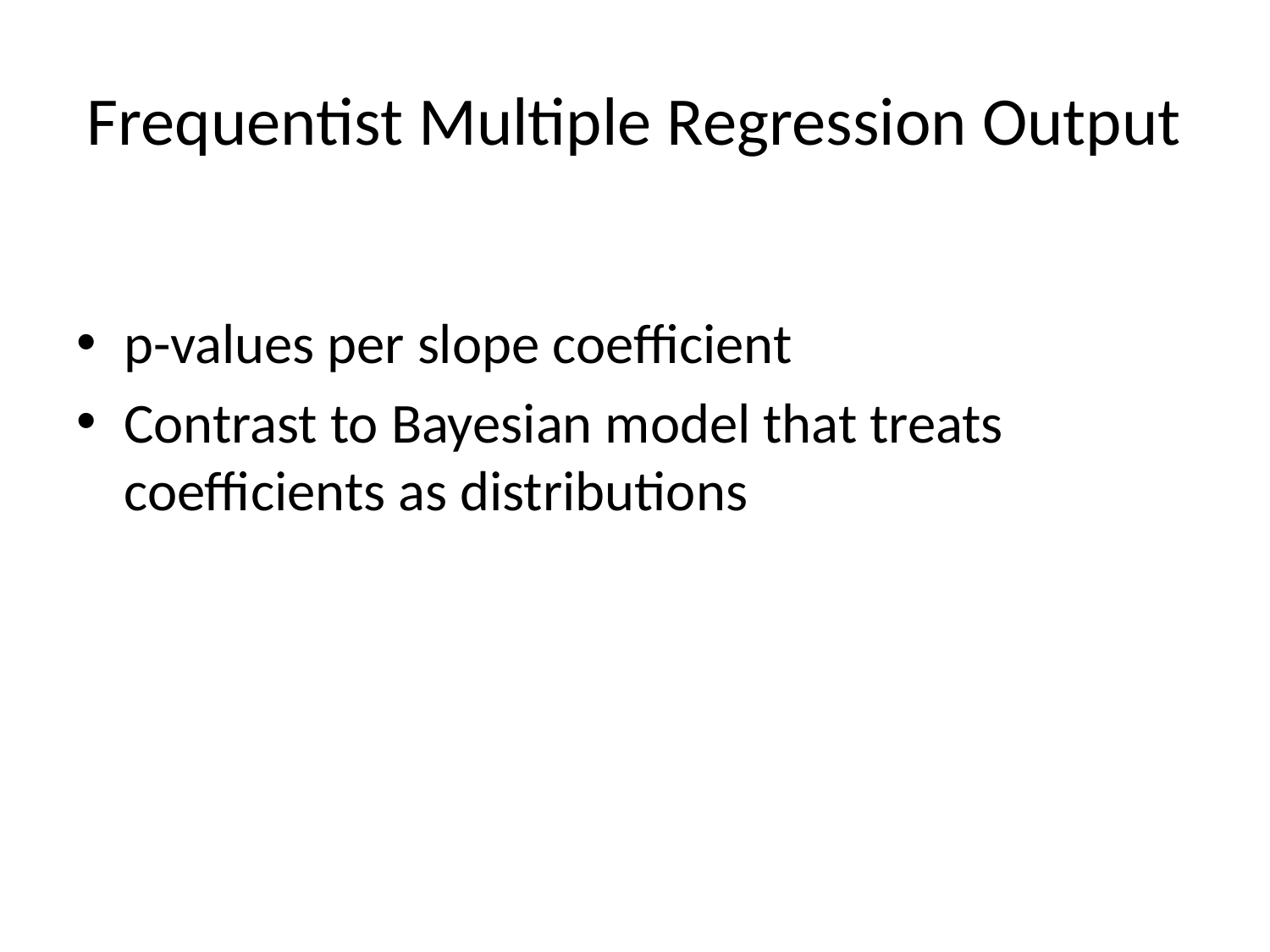

# Frequentist Multiple Regression Output

p-values per slope coefficient
Contrast to Bayesian model that treats coefficients as distributions